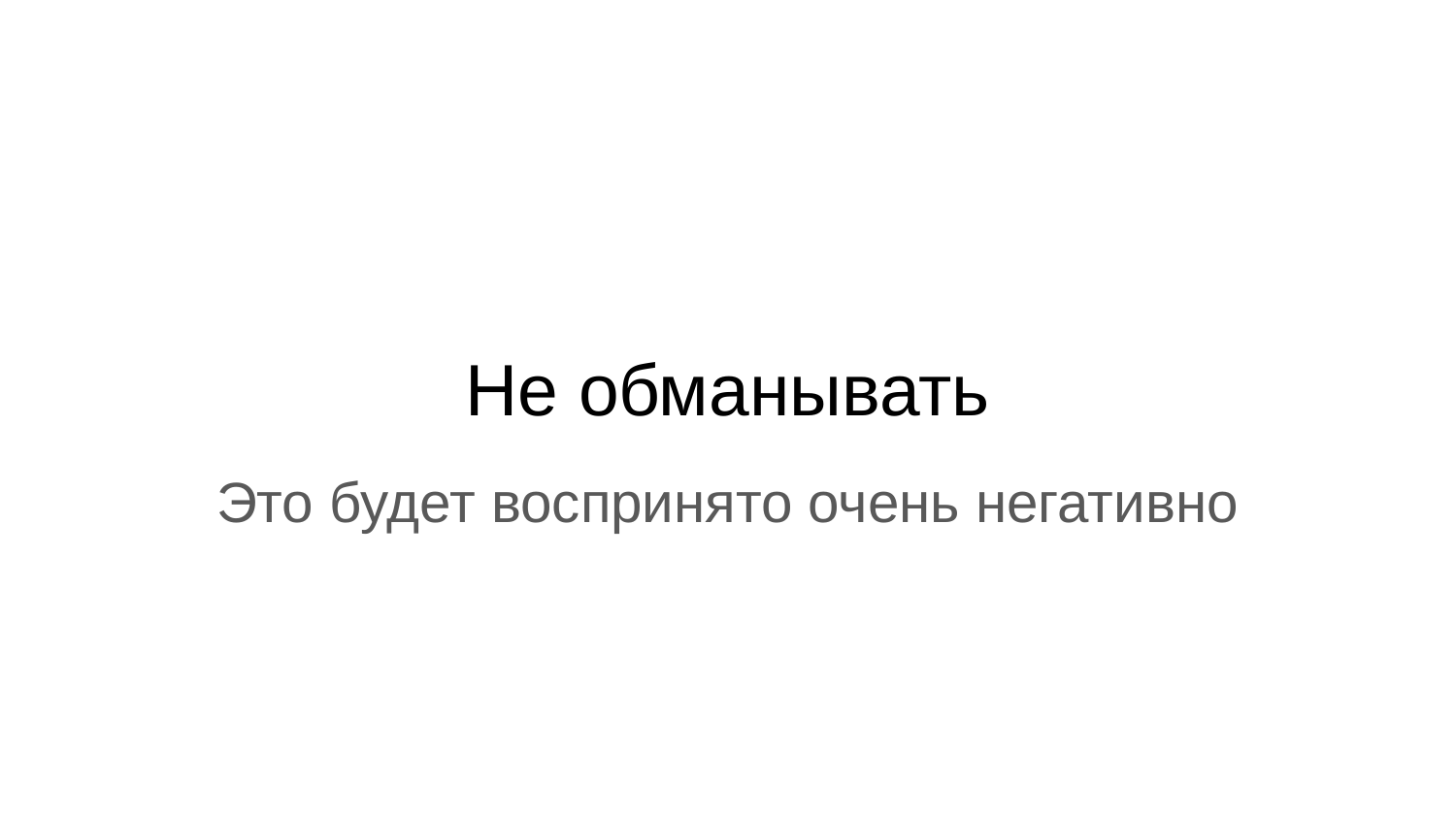

# Не обманывать
Это будет воспринято очень негативно